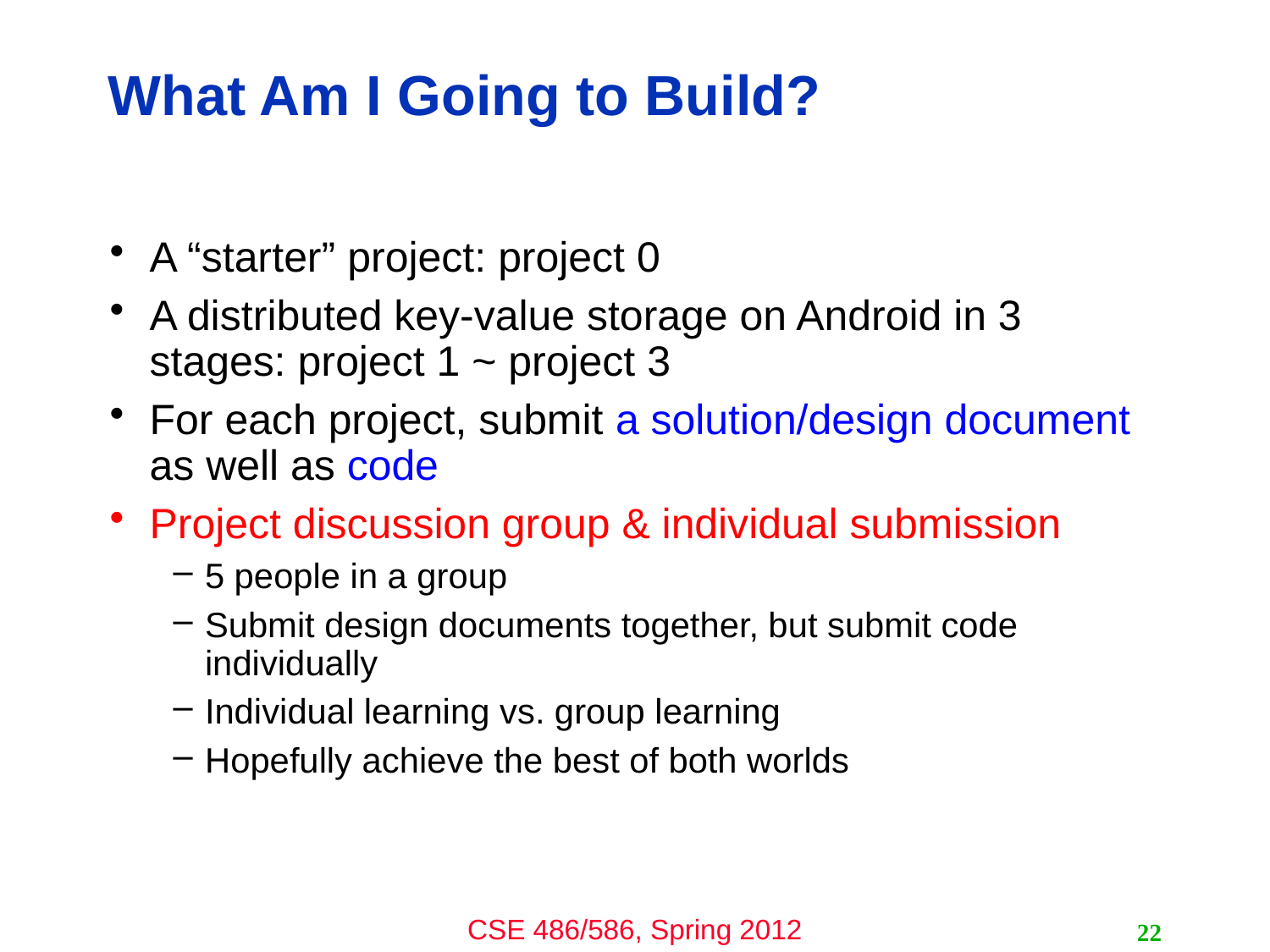

# What Am I Going to Build?

A “starter” project: project 0
A distributed key-value storage on Android in 3 stages: project 1 ~ project 3
For each project, submit a solution/design document as well as code
Project discussion group & individual submission
5 people in a group
Submit design documents together, but submit code individually
Individual learning vs. group learning
Hopefully achieve the best of both worlds

22